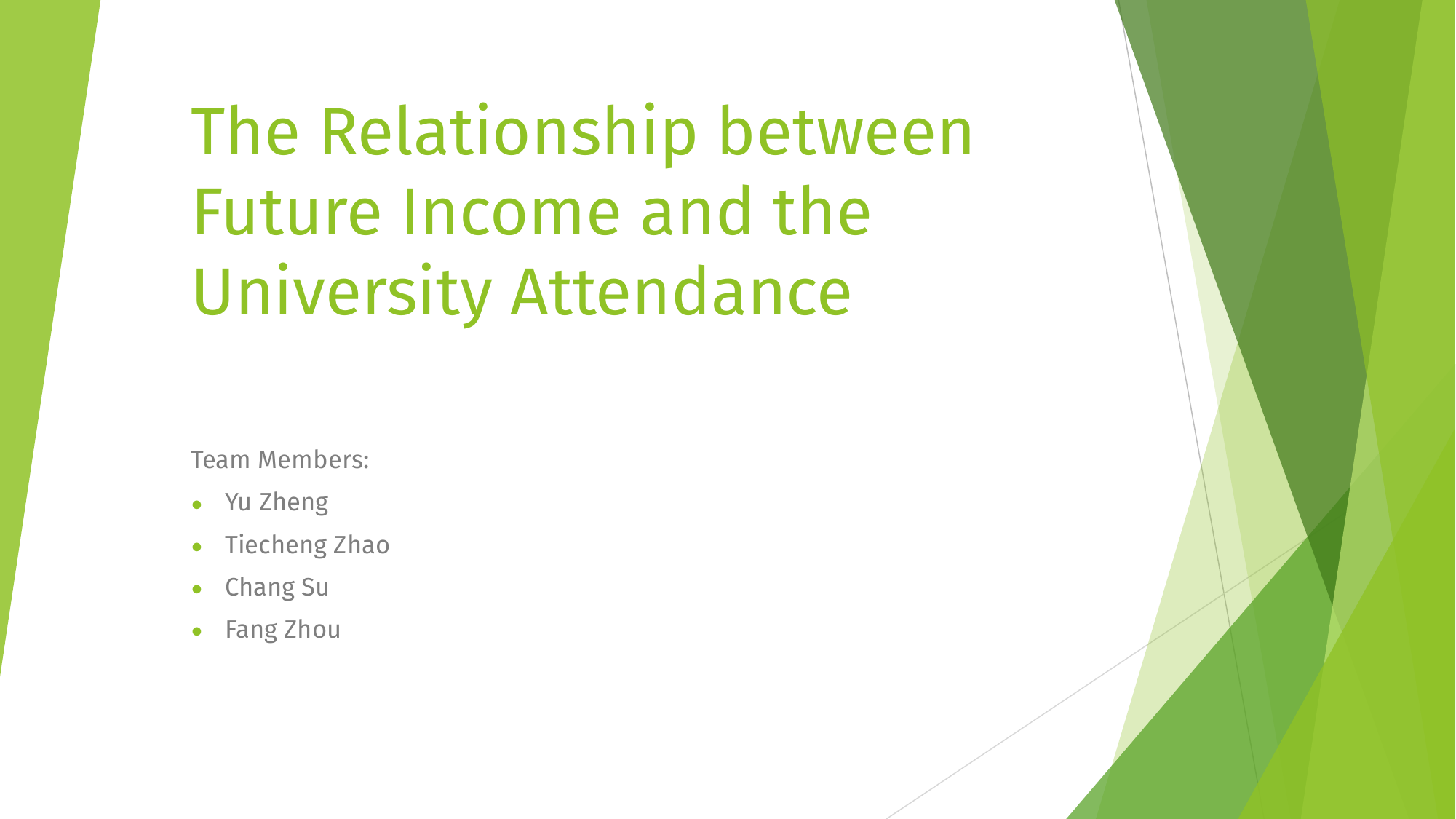

# The Relationship between Future Income and the University Attendance
Team Members:
Yu Zheng
Tiecheng Zhao
Chang Su
Fang Zhou